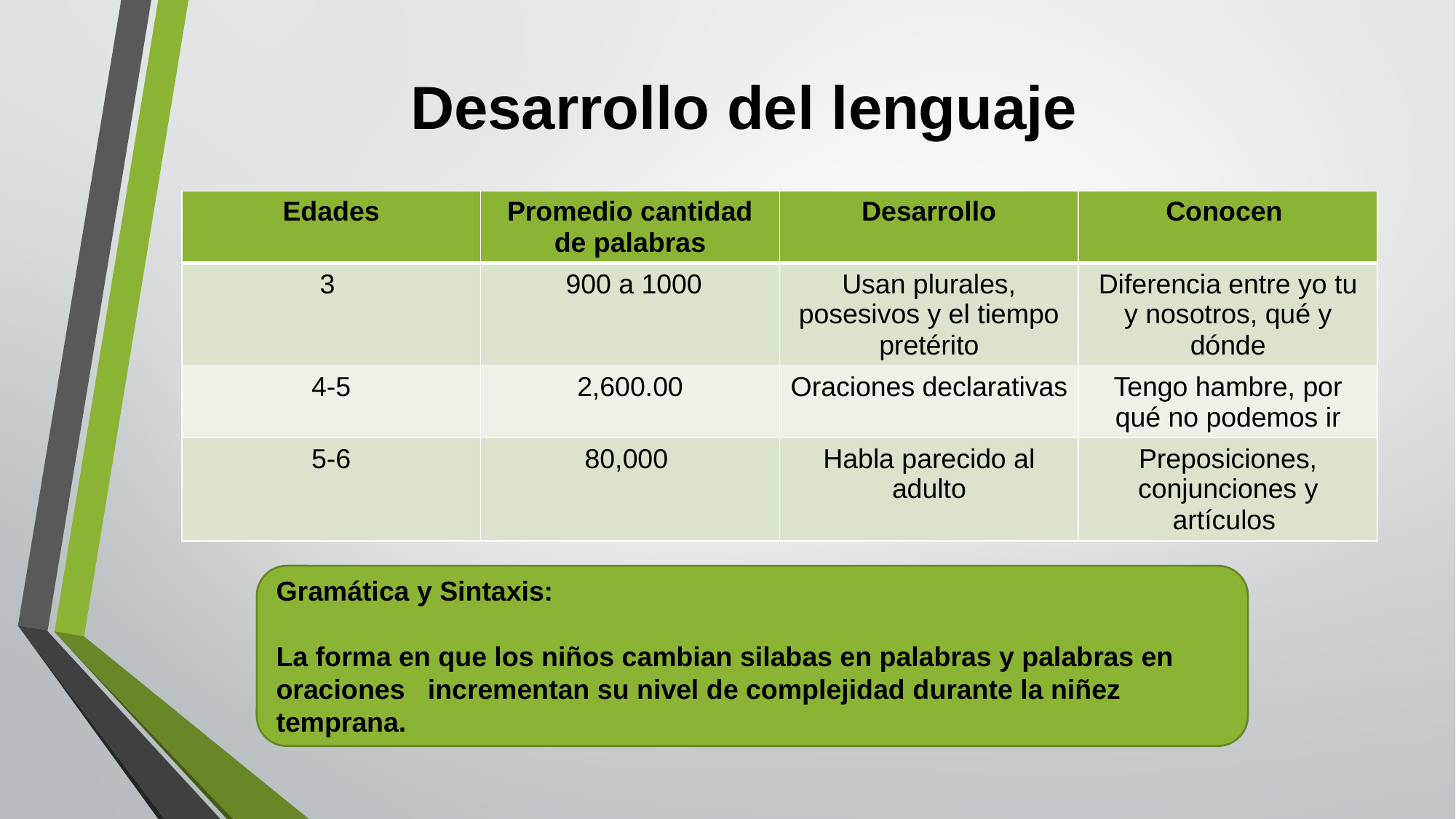

# Desarrollo del lenguaje
| Edades | Promedio cantidad de palabras | Desarrollo | Conocen |
| --- | --- | --- | --- |
| 3 | 900 a 1000 | Usan plurales, posesivos y el tiempo pretérito | Diferencia entre yo tu y nosotros, qué y dónde |
| 4-5 | 2,600.00 | Oraciones declarativas | Tengo hambre, por qué no podemos ir |
| 5-6 | 80,000 | Habla parecido al adulto | Preposiciones, conjunciones y artículos |
Gramática y Sintaxis:

La forma en que los niños cambian silabas en palabras y palabras en oraciones   incrementan su nivel de complejidad durante la niñez temprana.